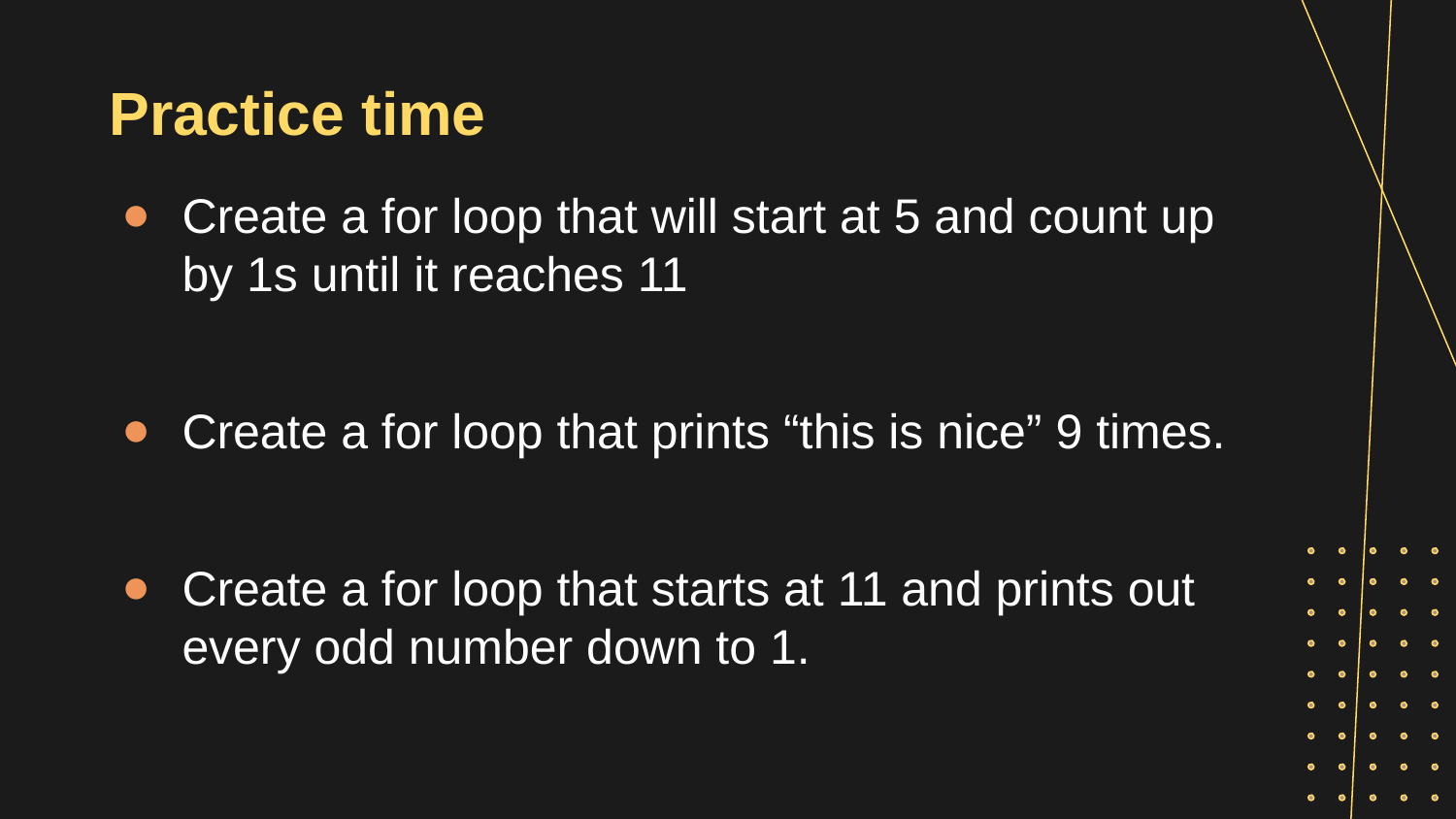

# Practice time
Create a for loop that will start at 5 and count up by 1s until it reaches 11

Create a for loop that prints “this is nice” 9 times.

Create a for loop that starts at 11 and prints out every odd number down to 1.